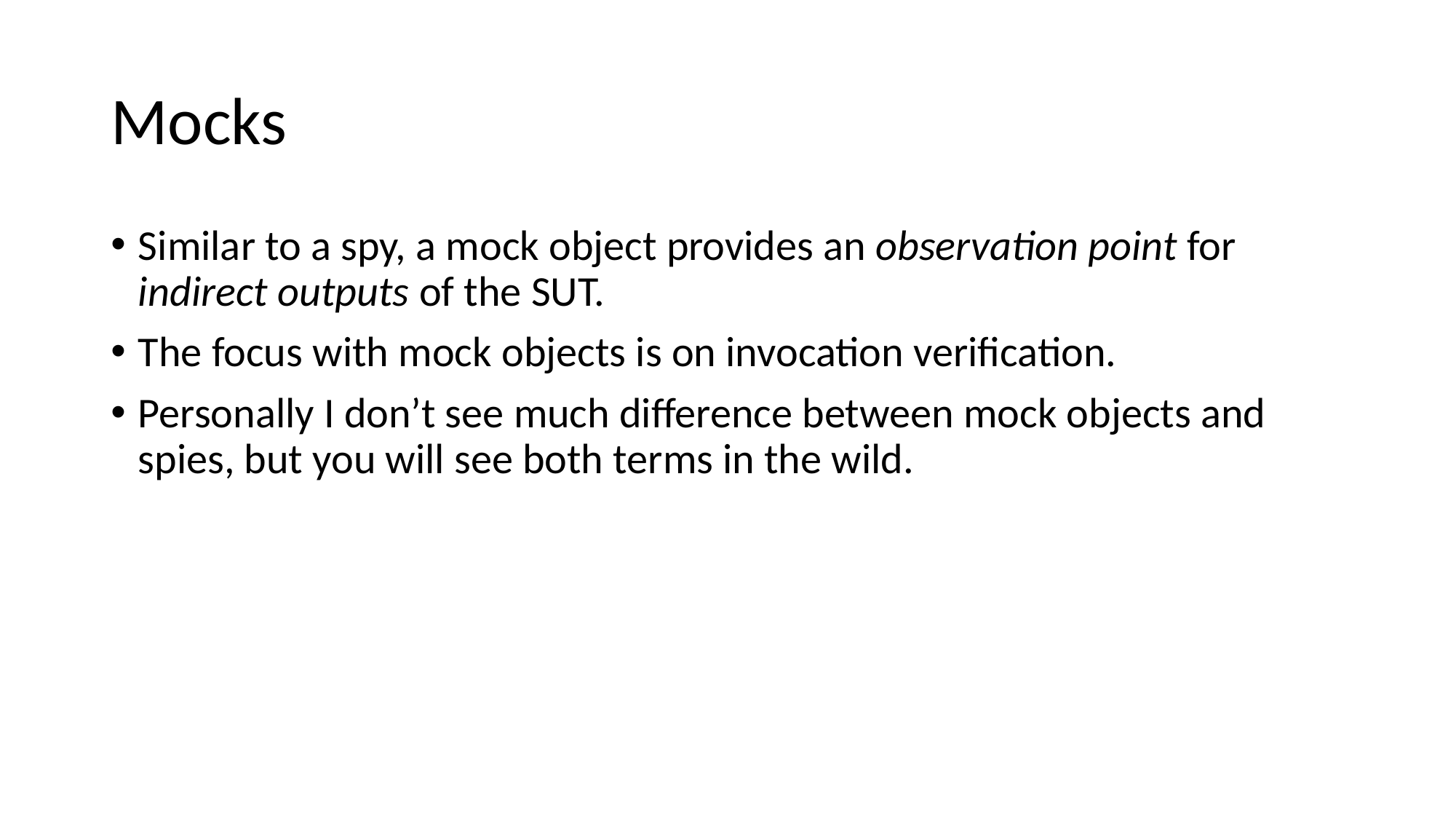

# Mocks
Similar to a spy, a mock object provides an observation point for indirect outputs of the SUT.
The focus with mock objects is on invocation verification.
Personally I don’t see much difference between mock objects and spies, but you will see both terms in the wild.